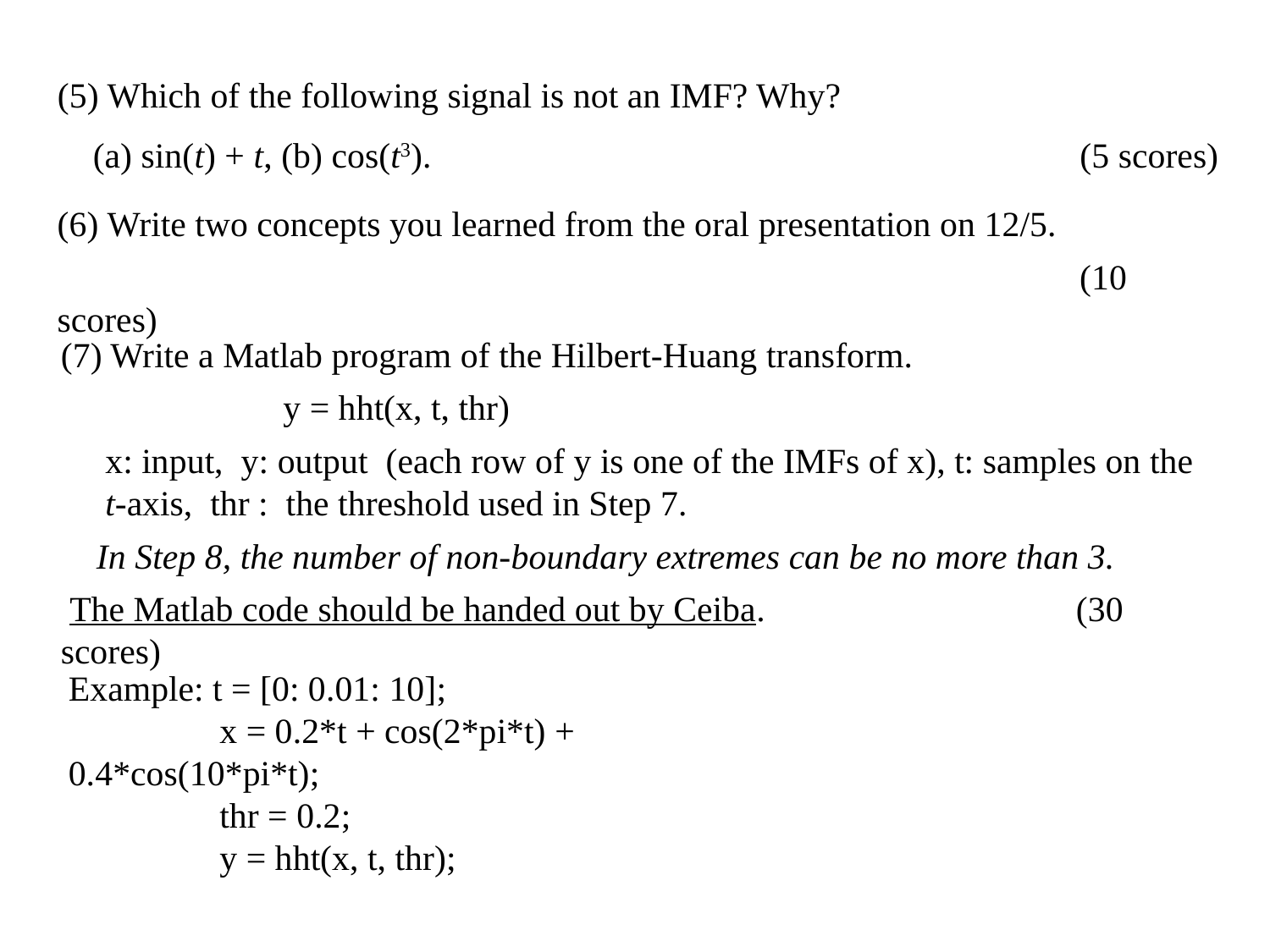

(5) Which of the following signal is not an IMF? Why?
    (a) sin(t) + t, (b) cos(t3).                                                                         (5 scores)
(6) Write two concepts you learned from the oral presentation on 12/5.
                                                                                                                   (10 scores)
(7) Write a Matlab program of the Hilbert-Huang transform.
                         y = hht(x, t, thr)
     x: input,  y: output  (each row of y is one of the IMFs of x), t: samples on the
     t-axis,  thr :  the threshold used in Step 7.
    In Step 8, the number of non-boundary extremes can be no more than 3.
 The Matlab code should be handed out by Ceiba.                                   (30 scores)
Example: t = [0: 0.01: 10];
                 x = 0.2*t + cos(2*pi*t) + 0.4*cos(10*pi*t);
                 thr = 0.2;
                 y = hht(x, t, thr);